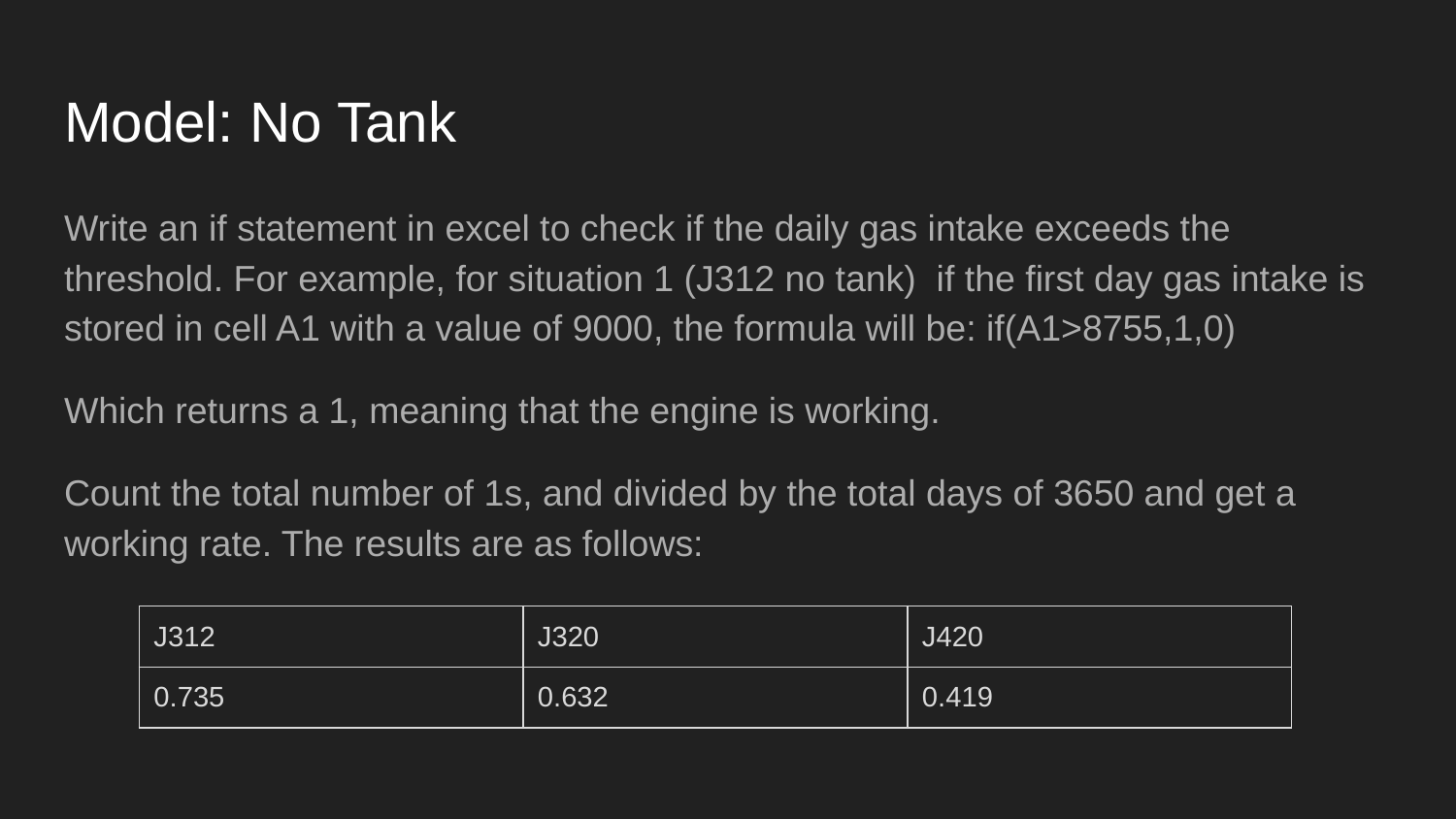

# Model: No Tank
Write an if statement in excel to check if the daily gas intake exceeds the threshold. For example, for situation 1 (J312 no tank)  if the first day gas intake is stored in cell A1 with a value of 9000, the formula will be: if(A1>8755,1,0)
Which returns a 1, meaning that the engine is working.
Count the total number of 1s, and divided by the total days of 3650 and get a working rate. The results are as follows:

| J312 | J320 | J420 |
| --- | --- | --- |
| 0.735 | 0.632 | 0.419 |